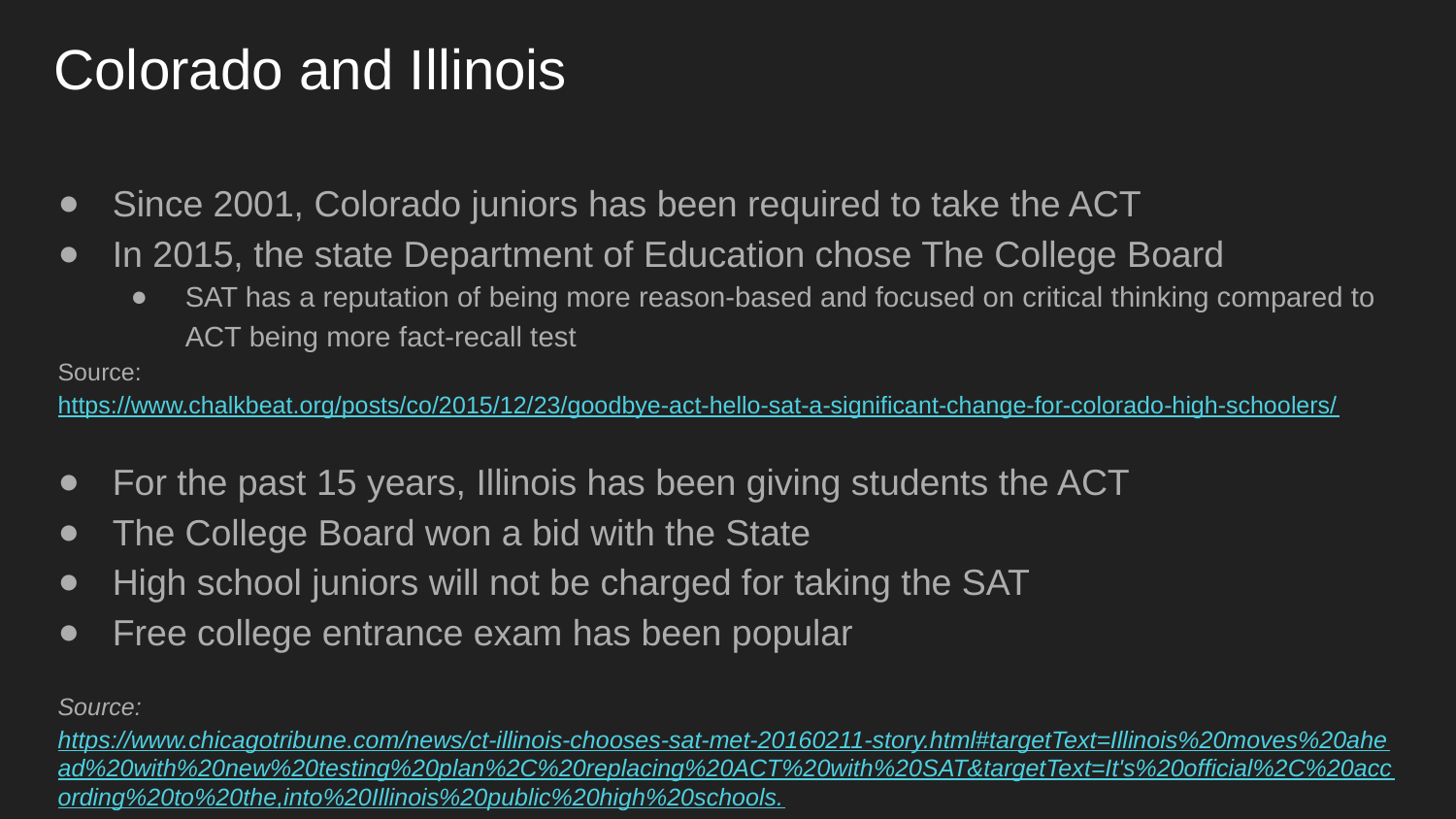

# Colorado and Illinois
Since 2001, Colorado juniors has been required to take the ACT
In 2015, the state Department of Education chose The College Board
SAT has a reputation of being more reason-based and focused on critical thinking compared to ACT being more fact-recall test
Source: https://www.chalkbeat.org/posts/co/2015/12/23/goodbye-act-hello-sat-a-significant-change-for-colorado-high-schoolers/

For the past 15 years, Illinois has been giving students the ACT
The College Board won a bid with the State
High school juniors will not be charged for taking the SAT
Free college entrance exam has been popular

Source: https://www.chicagotribune.com/news/ct-illinois-chooses-sat-met-20160211-story.html#targetText=Illinois%20moves%20ahead%20with%20new%20testing%20plan%2C%20replacing%20ACT%20with%20SAT&targetText=It's%20official%2C%20according%20to%20the,into%20Illinois%20public%20high%20schools.